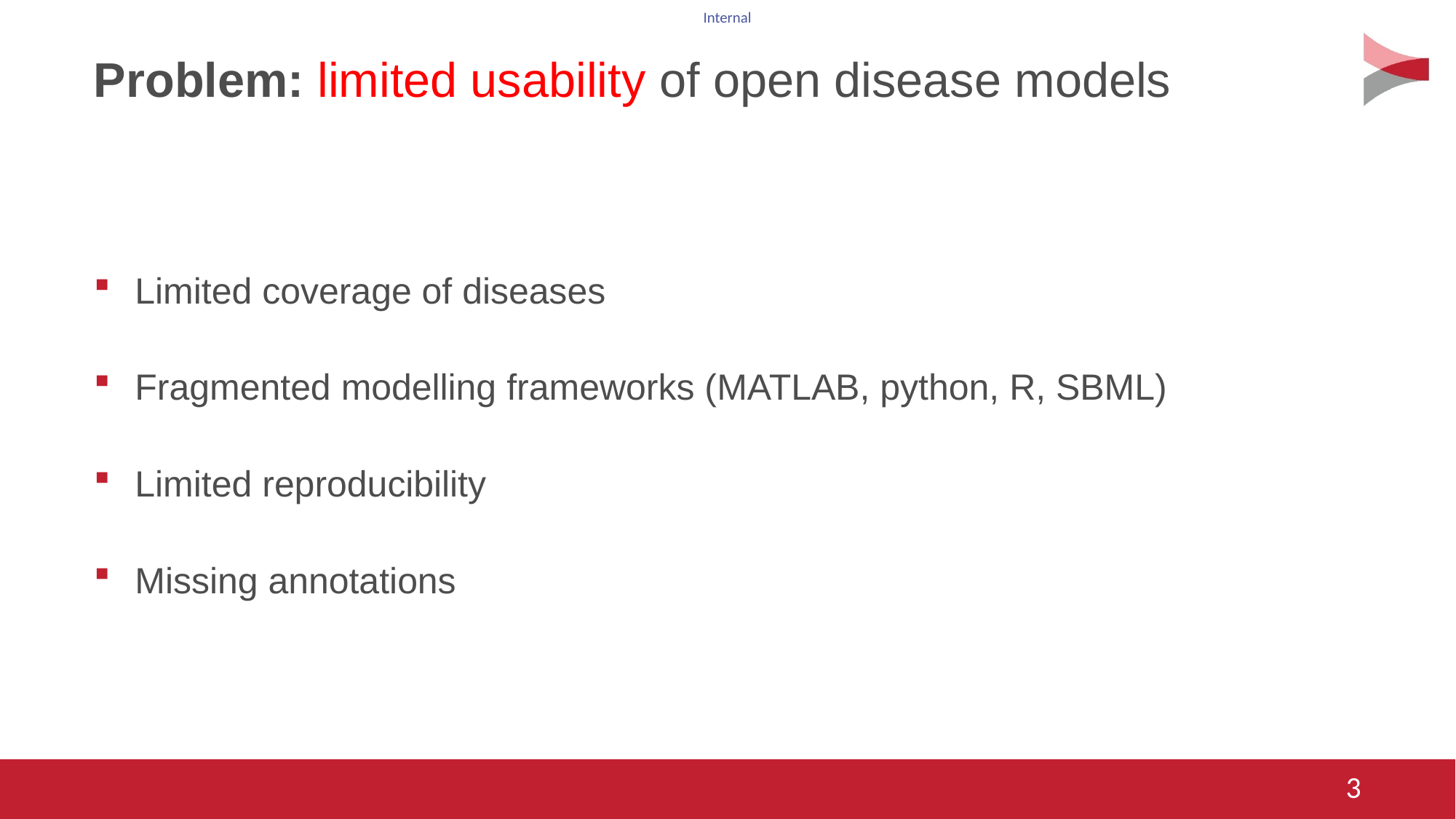

# Problem: limited usability of open disease models
Limited coverage of diseases
Fragmented modelling frameworks (MATLAB, python, R, SBML)
Limited reproducibility
Missing annotations

3